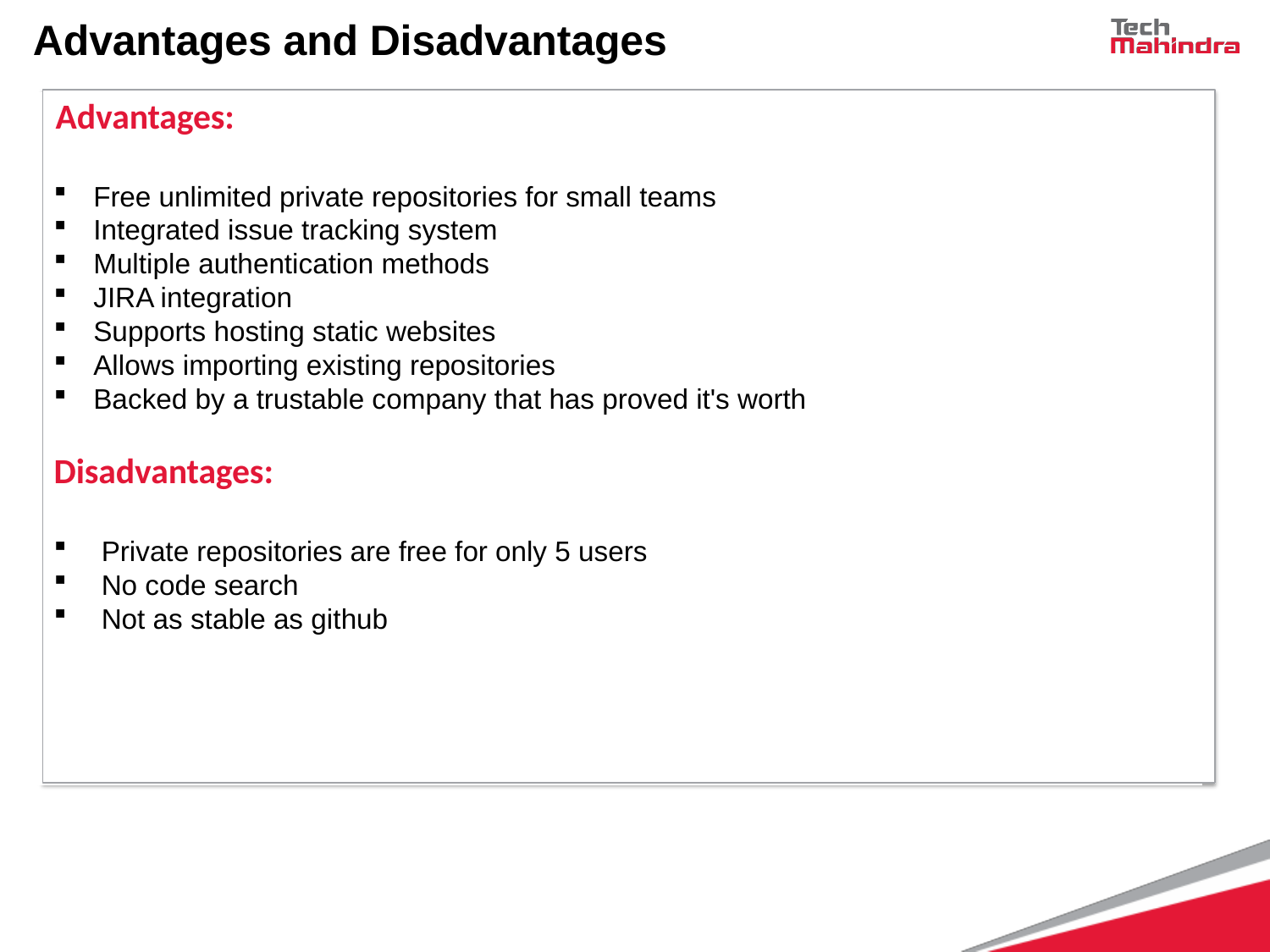

# Advantages and Disadvantages

Advantages:

Free unlimited private repositories for small teams
Integrated issue tracking system
Multiple authentication methods
JIRA integration
Supports hosting static websites
Allows importing existing repositories
Backed by a trustable company that has proved it's worth

Disadvantages:

Private repositories are free for only 5 users
No code search
Not as stable as github